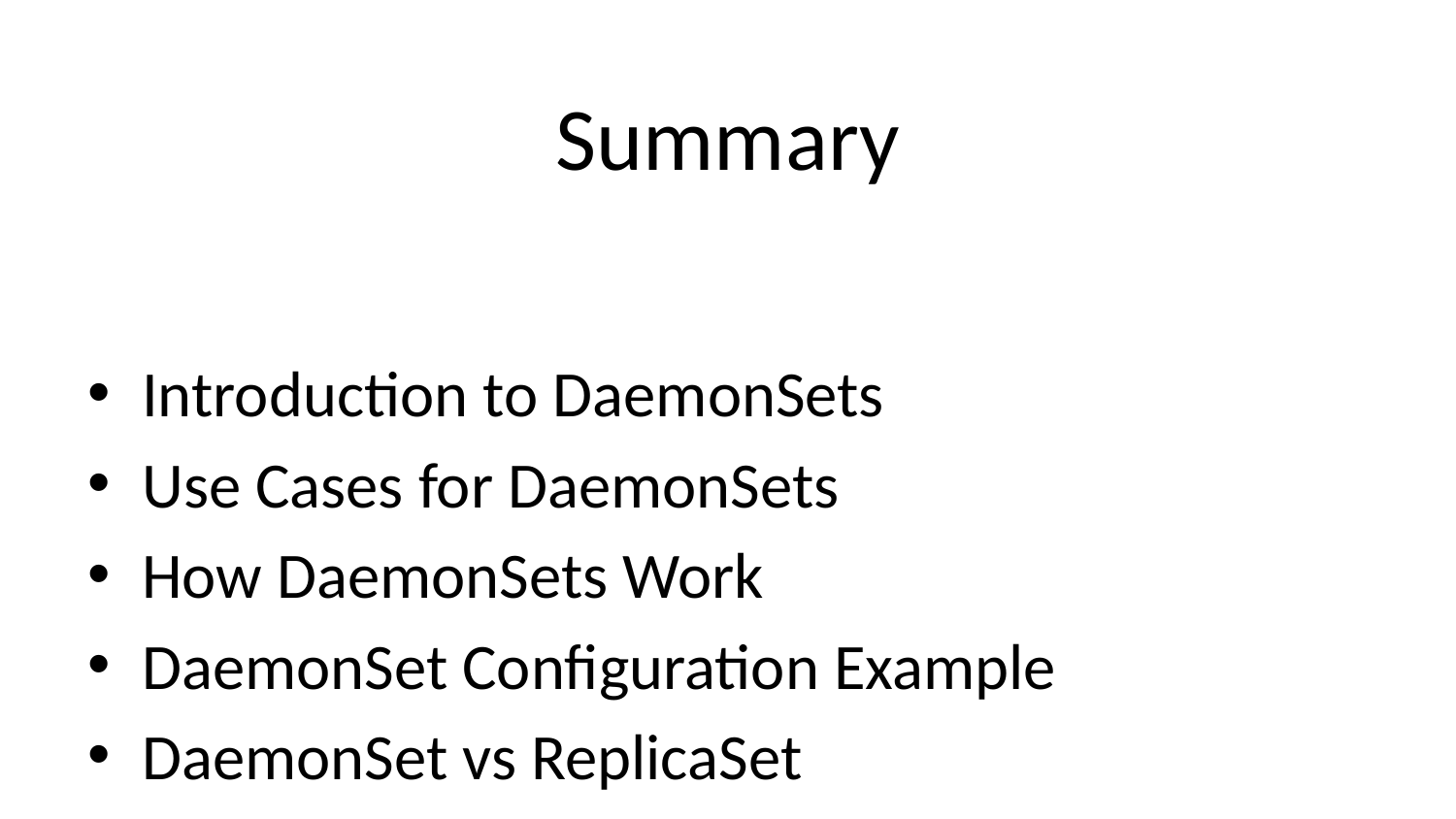

# Summary

Introduction to DaemonSets
Use Cases for DaemonSets
How DaemonSets Work
DaemonSet Configuration Example
DaemonSet vs ReplicaSet
DaemonSet Scheduling
DaemonSet Lifecycle
DaemonSet Management with kubectl
DaemonSet Example in a Table
Benefits of DaemonSets